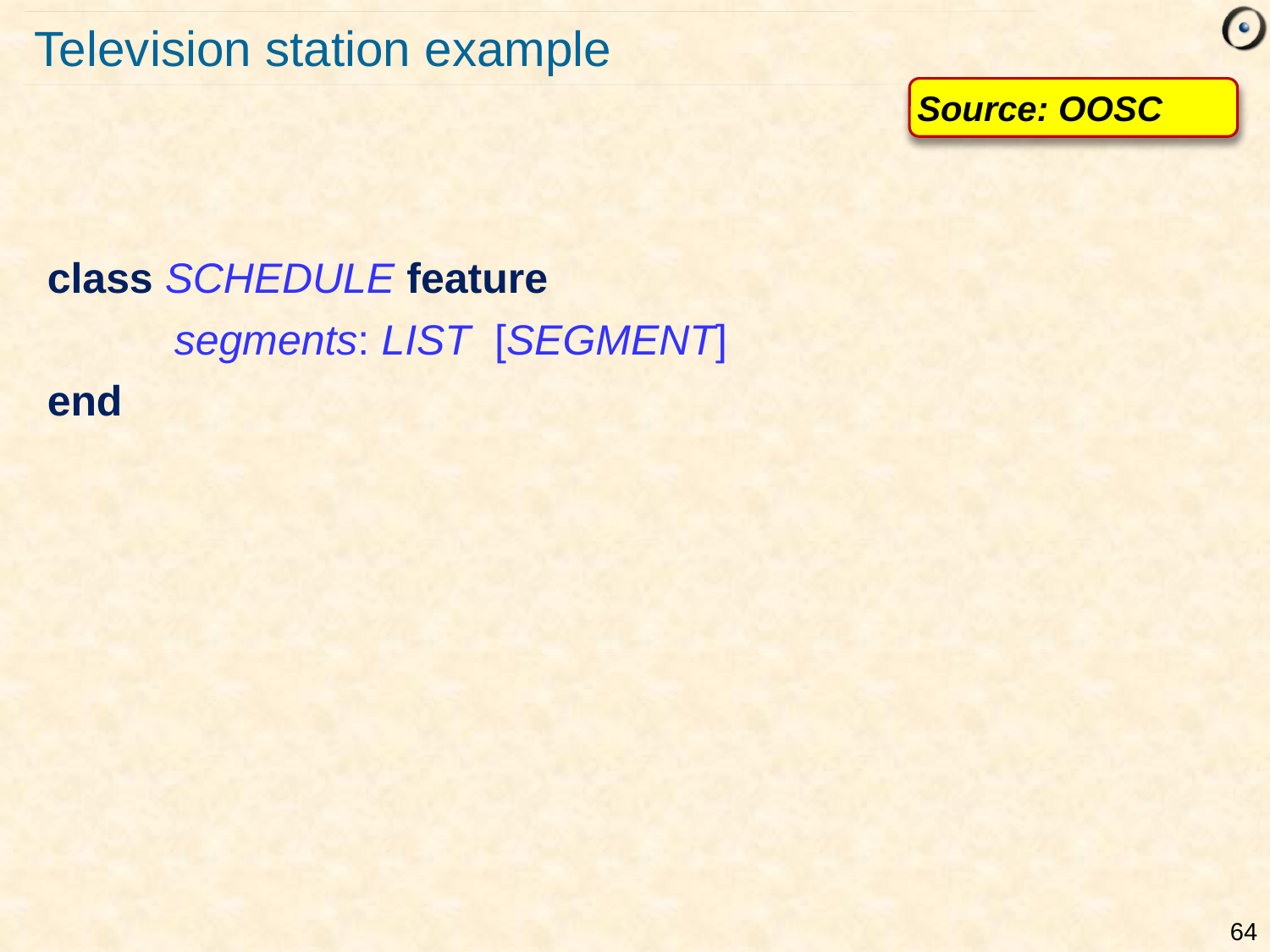

# Television station example
Source: OOSC

class SCHEDULE feature
	segments: LIST  [SEGMENT]
end